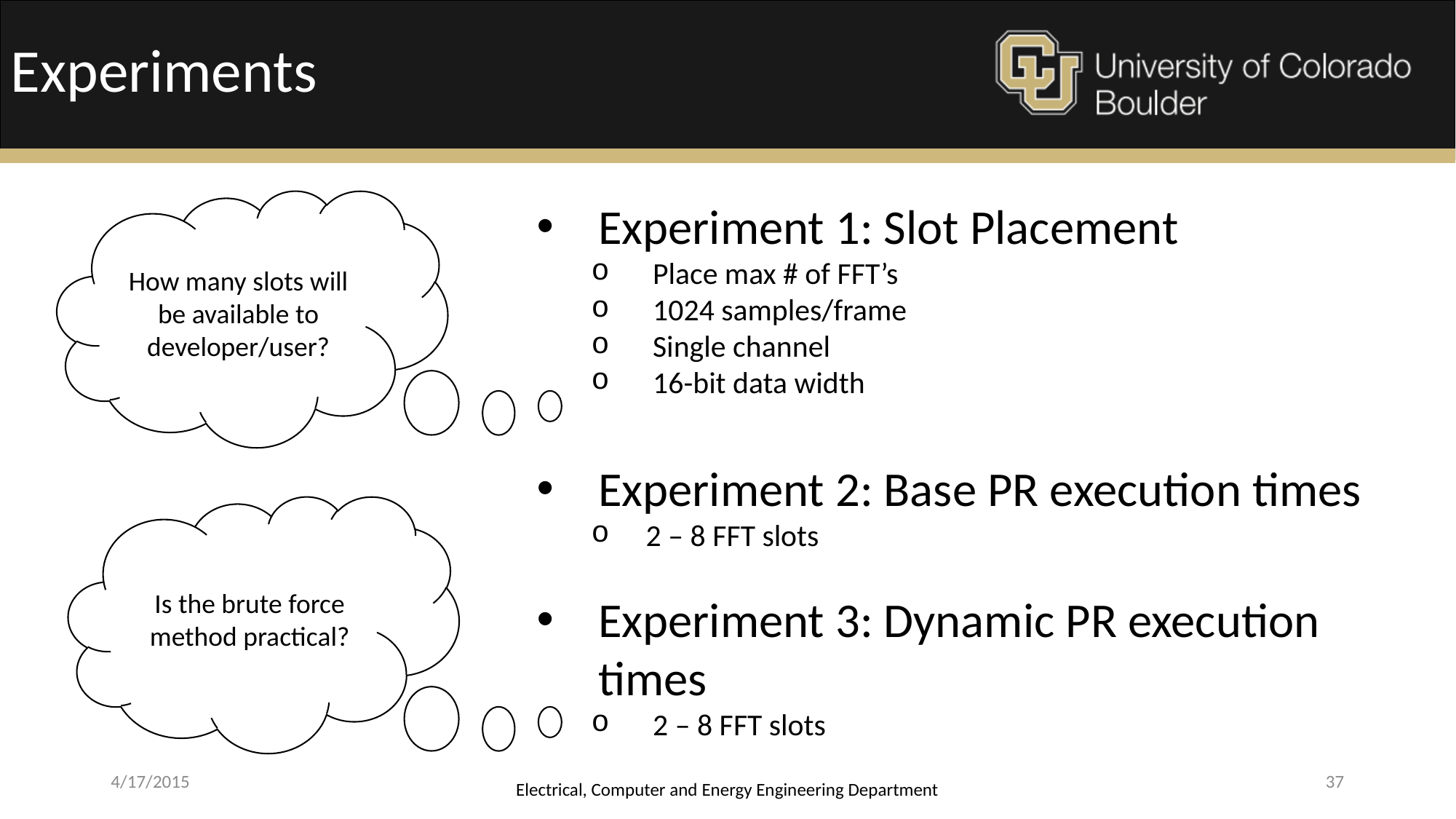

Experiments
How many slots will be available to developer/user?
Experiment 1: Slot Placement
Place max # of FFT’s
1024 samples/frame
Single channel
16-bit data width

Experiment 2: Base PR execution times
2 – 8 FFT slots

Experiment 3: Dynamic PR execution times
2 – 8 FFT slots

Is the brute force method practical?

4/17/2015
Electrical, Computer and Energy Engineering Department
37